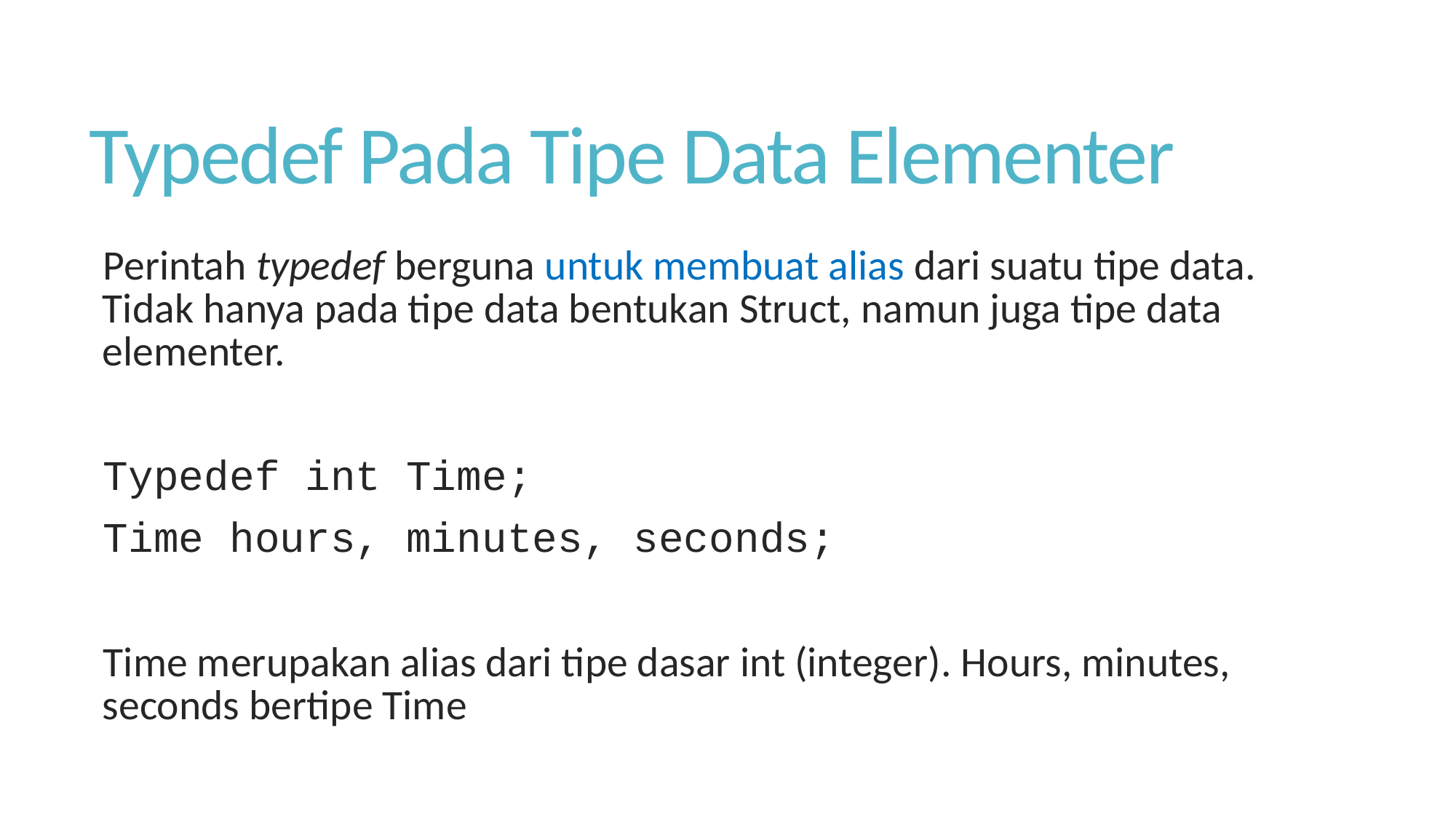

# Typedef Pada Tipe Data Elementer
Perintah typedef berguna untuk membuat alias dari suatu tipe data. Tidak hanya pada tipe data bentukan Struct, namun juga tipe data elementer.

Typedef int Time;
Time hours, minutes, seconds;

Time merupakan alias dari tipe dasar int (integer). Hours, minutes, seconds bertipe Time